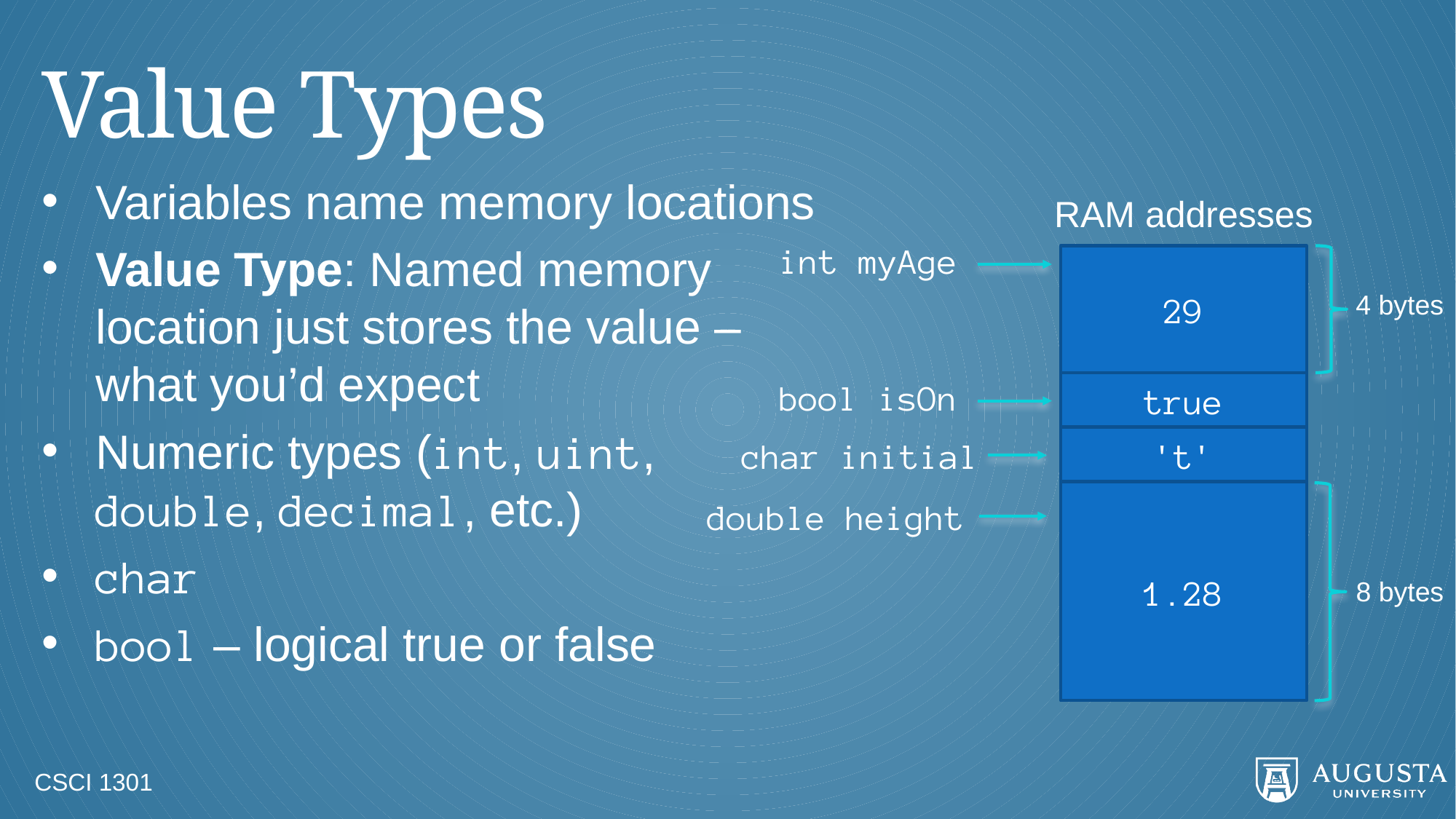

# Value Types
Variables name memory locations
Value Type: Named memory location just stores the value – what you’d expect
Numeric types (int, uint, double, decimal, etc.)
char
bool – logical true or false

RAM addresses
int myAge
29

4 bytes
bool isOn
true
't'
char initial
1.28

double height
8 bytes
CSCI 1301